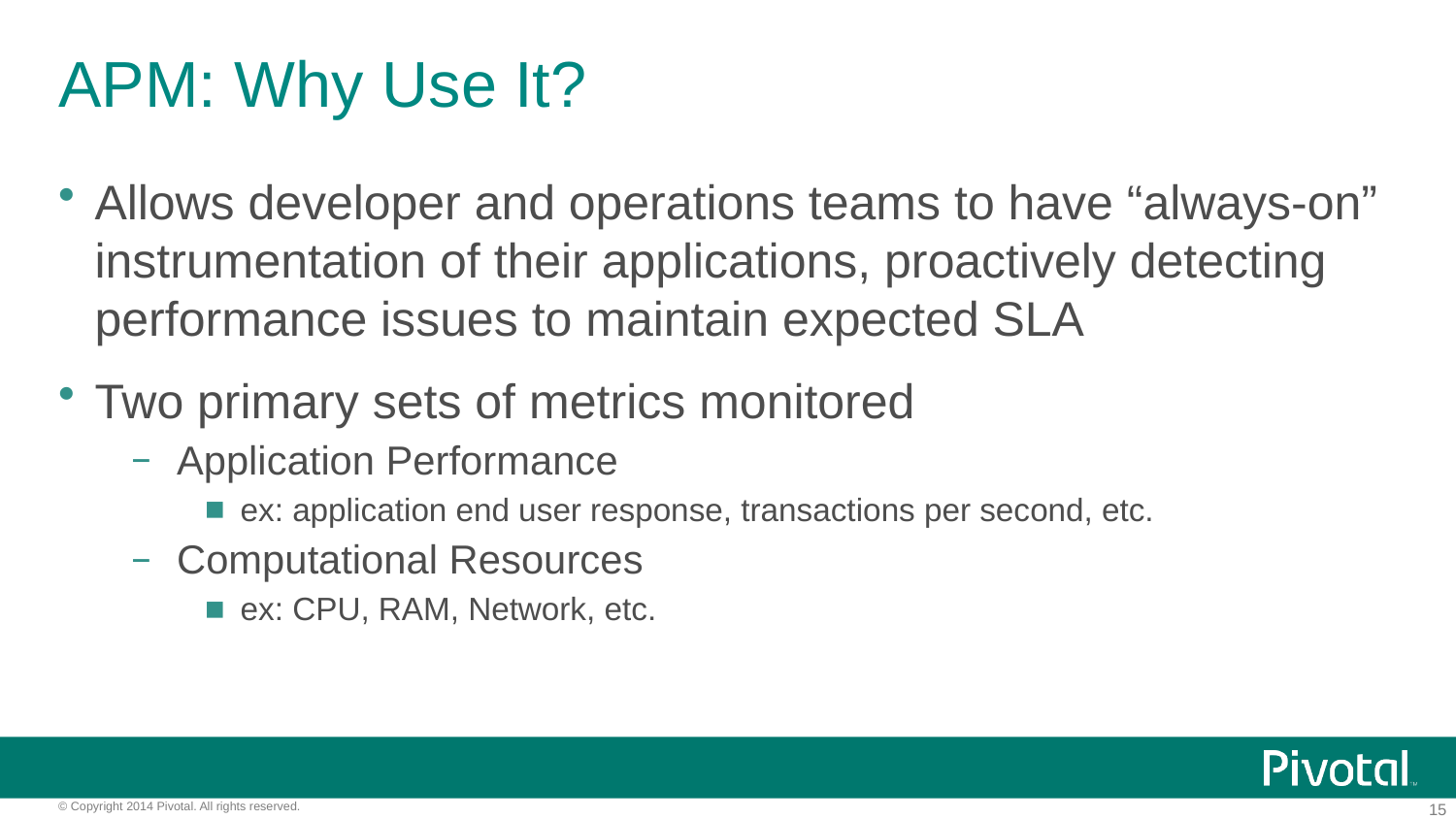

# APM: Why Use It?
Allows developer and operations teams to have “always-on” instrumentation of their applications, proactively detecting performance issues to maintain expected SLA
Two primary sets of metrics monitored
Application Performance
ex: application end user response, transactions per second, etc.
Computational Resources
ex: CPU, RAM, Network, etc.